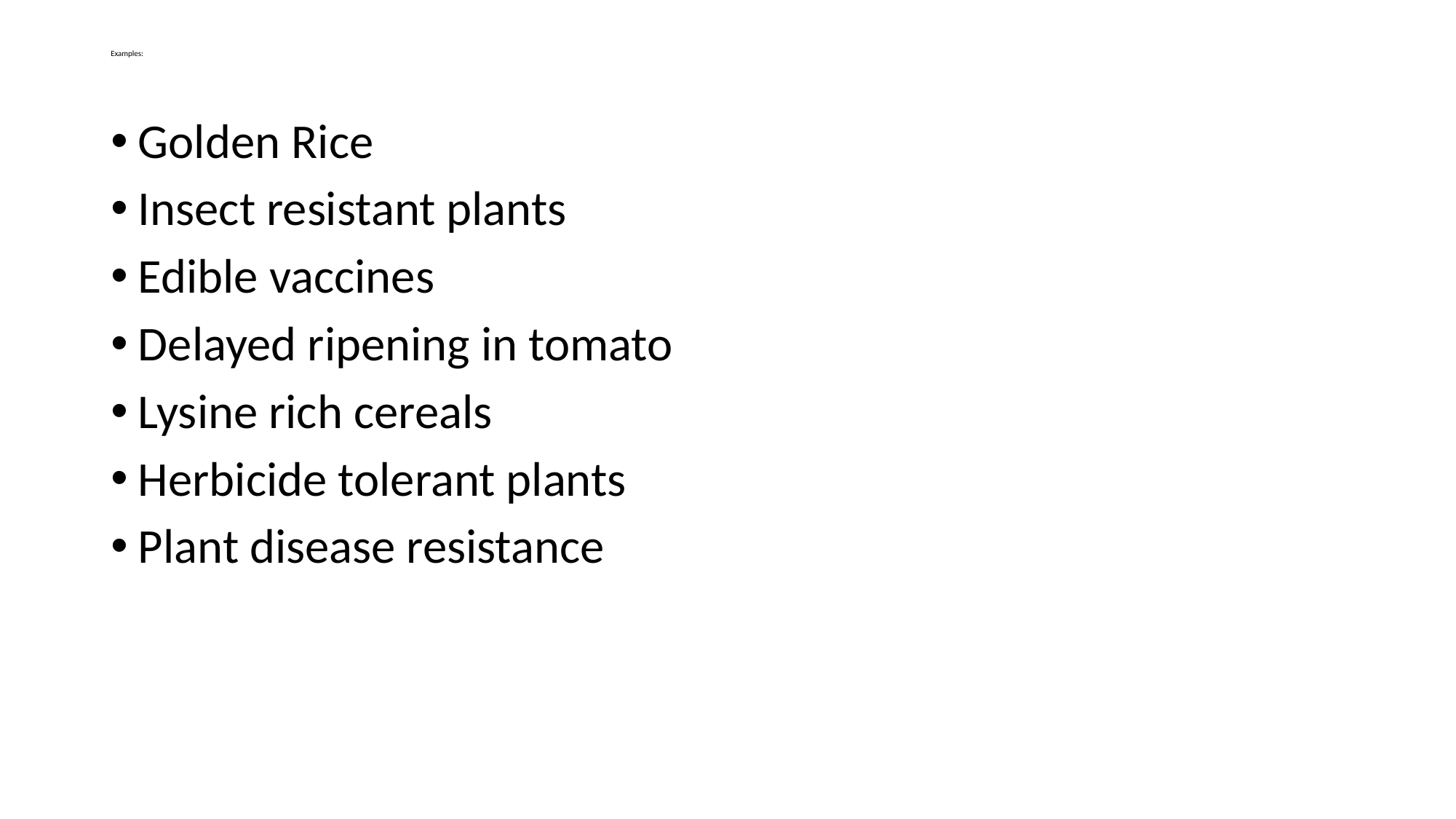

# Examples:
Golden Rice
Insect resistant plants
Edible vaccines
Delayed ripening in tomato
Lysine rich cereals
Herbicide tolerant plants
Plant disease resistance